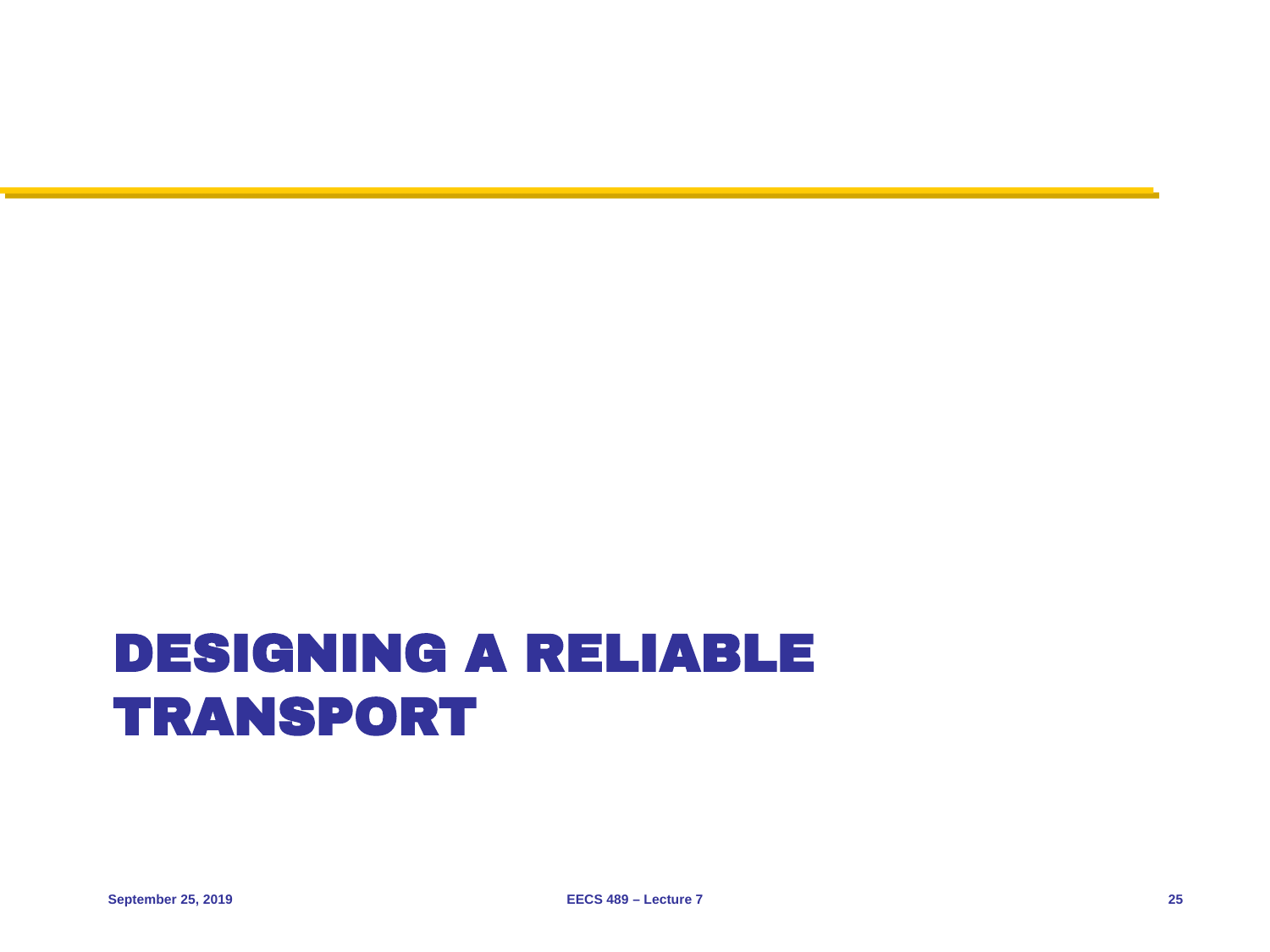

# Designing a reliable transport
September 25, 2019
EECS 489 – Lecture 7
25